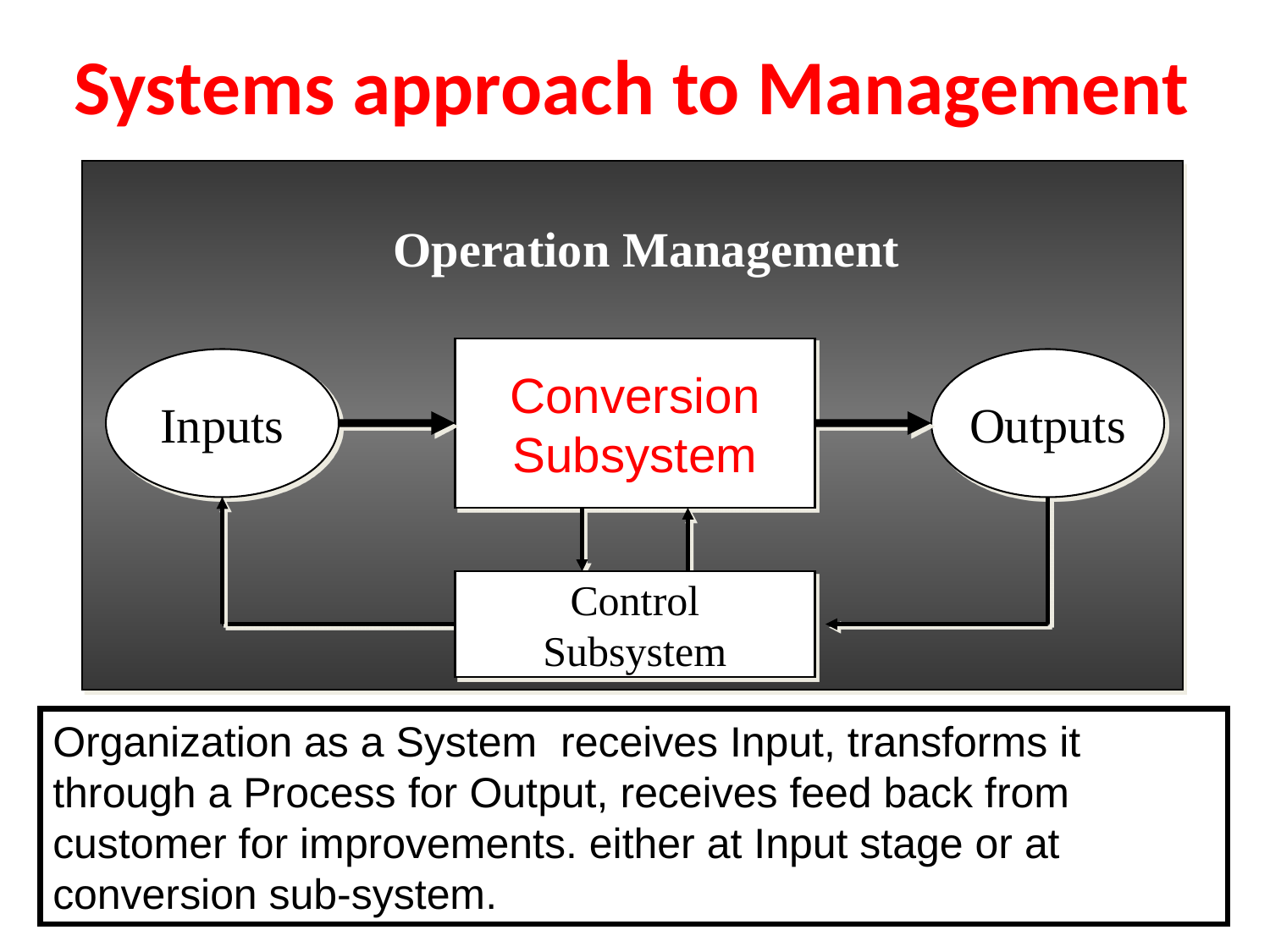

# Systems approach to Management

Operation Management
Conversion
Subsystem
Inputs
Outputs

Control
Subsystem

Organization as a System  receives Input, transforms it through a Process for Output, receives feed back from customer for improvements. either at Input stage or at conversion sub-system.